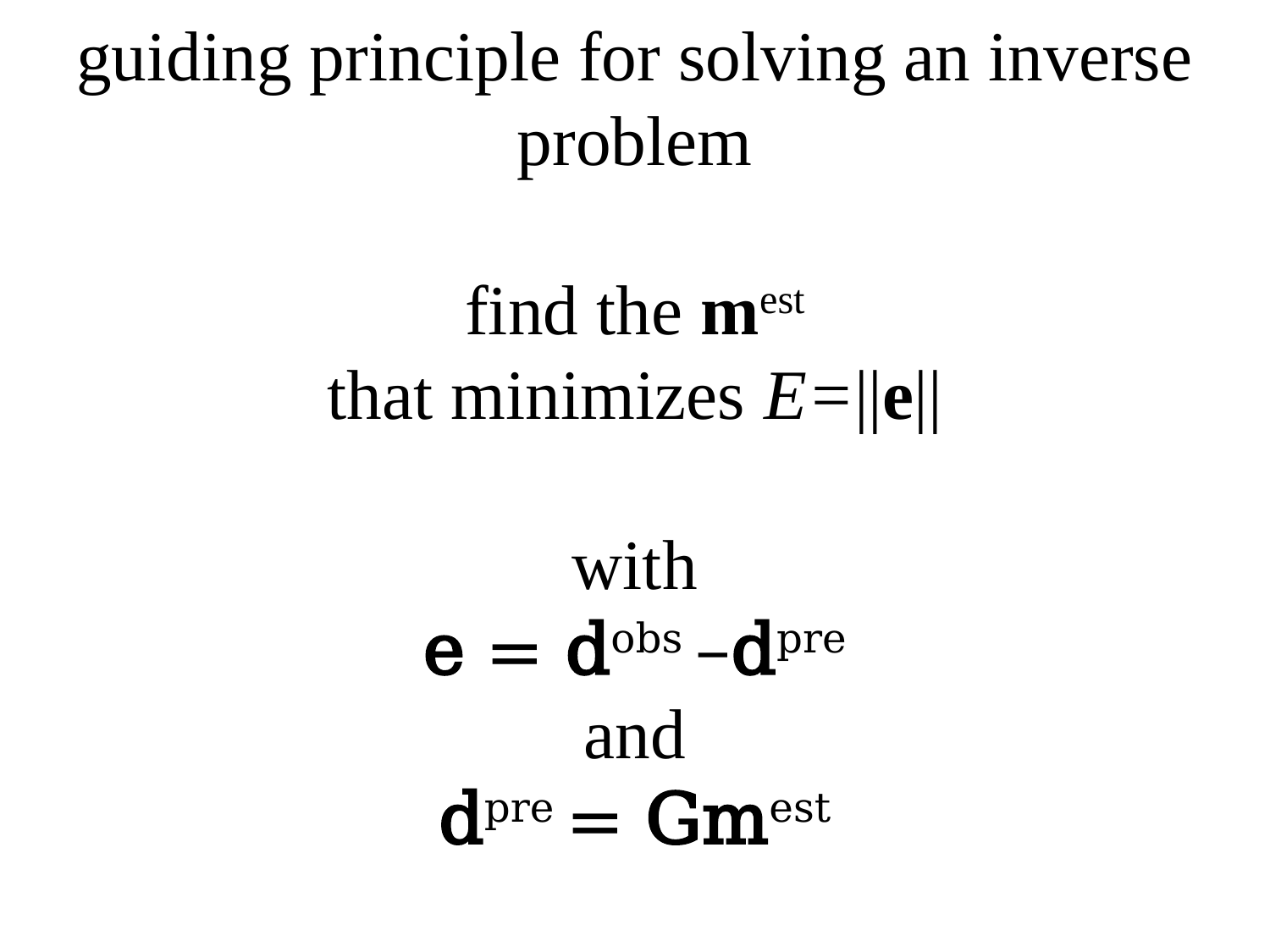

# guiding principle for solving an inverse problem find the mest that minimizes E=||e|| with e = dobs –dpre and dpre = Gmest